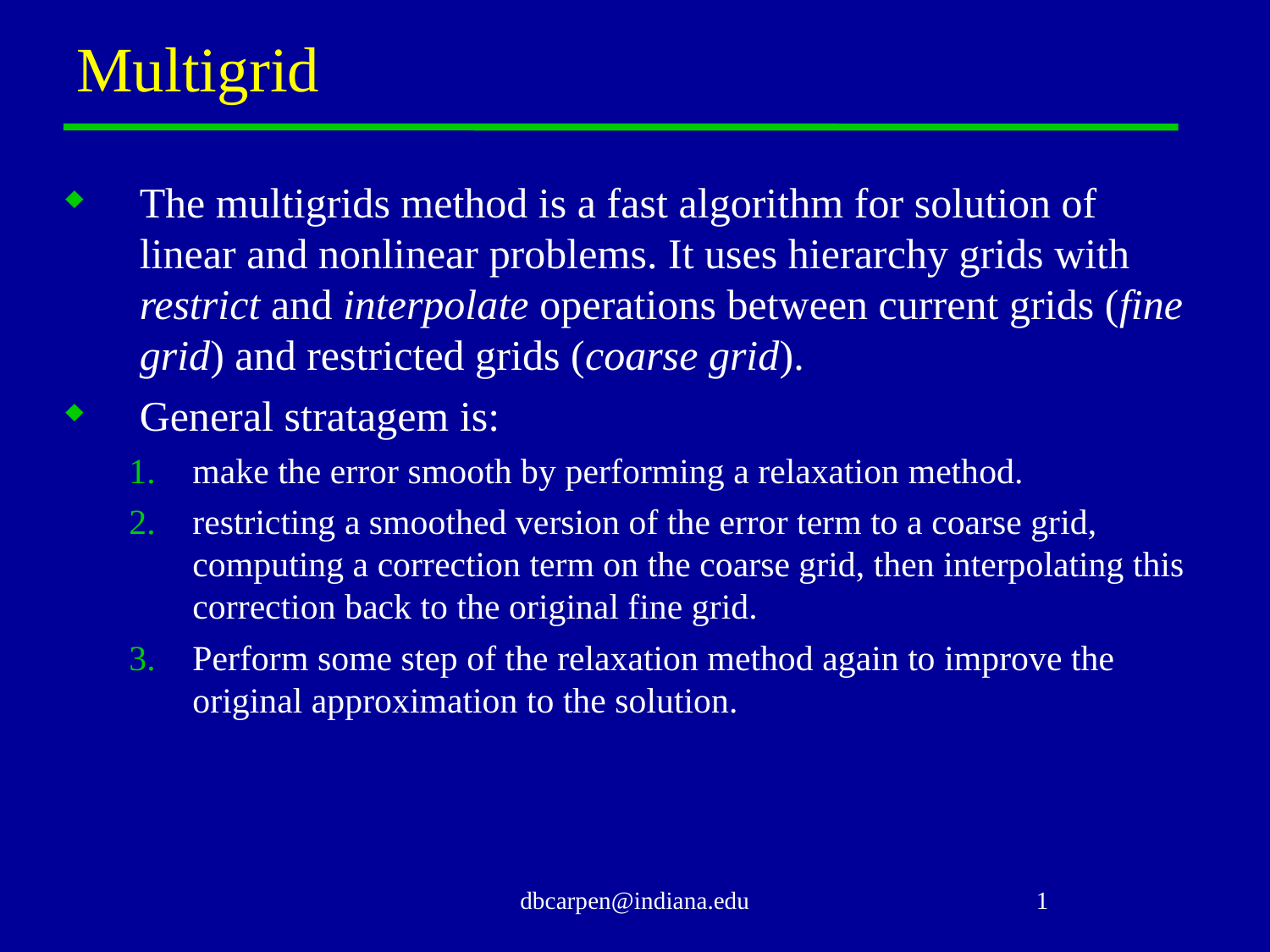

# Multigrid
The multigrids method is a fast algorithm for solution of linear and nonlinear problems. It uses hierarchy grids with  restrict and interpolate operations between current grids (fine grid) and restricted grids (coarse grid).
General stratagem is:
make the error smooth by performing a relaxation method.
restricting a smoothed version of the error term to a coarse grid, computing a correction term on the coarse grid, then interpolating this correction back to the original fine grid.
Perform some step of the relaxation method again to improve the original approximation to the solution.